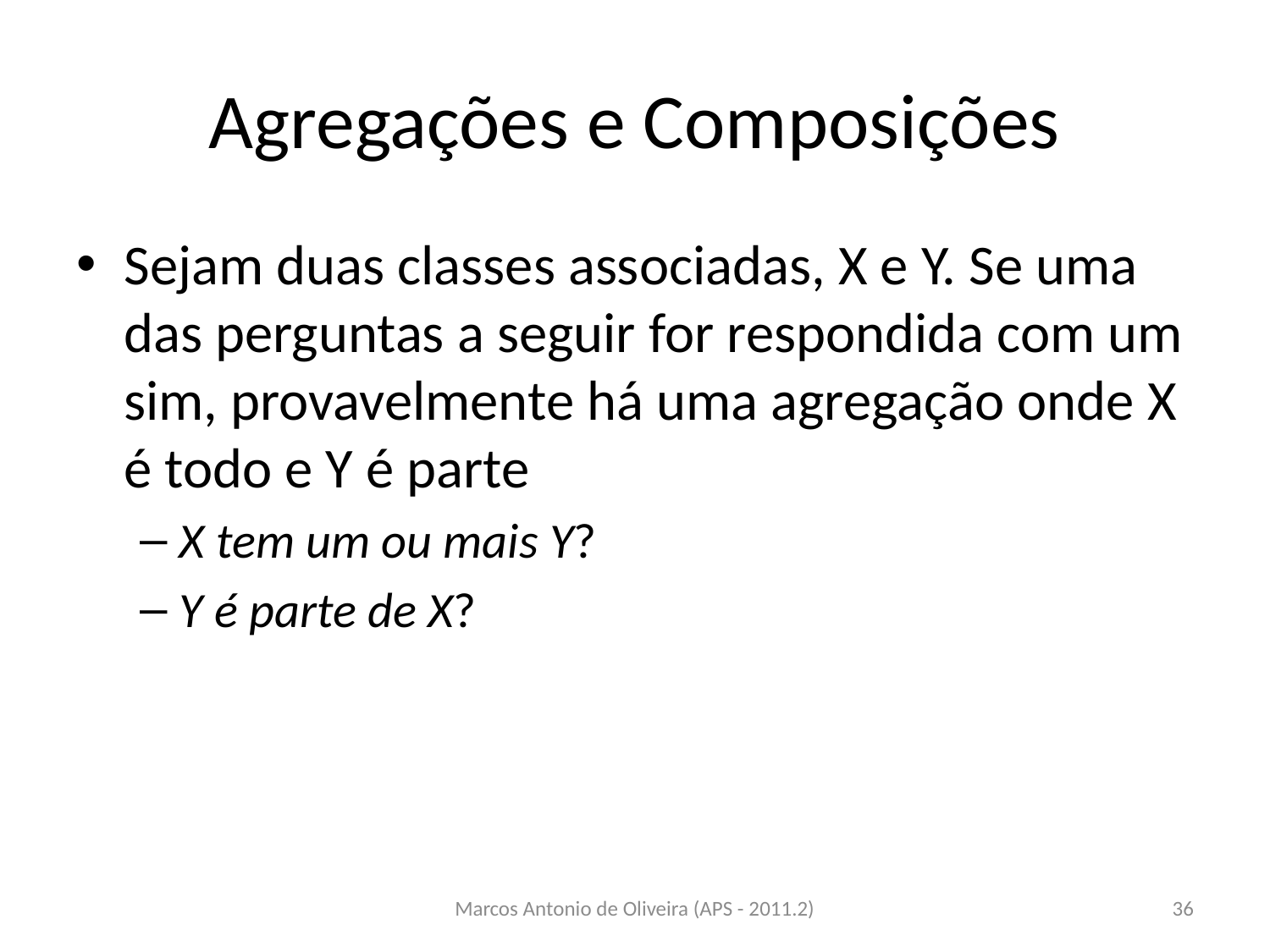

# Agregações e Composições
Sejam duas classes associadas, X e Y. Se uma das perguntas a seguir for respondida com um sim, provavelmente há uma agregação onde X é todo e Y é parte
X tem um ou mais Y?
Y é parte de X?
Marcos Antonio de Oliveira (APS - 2011.2)
36